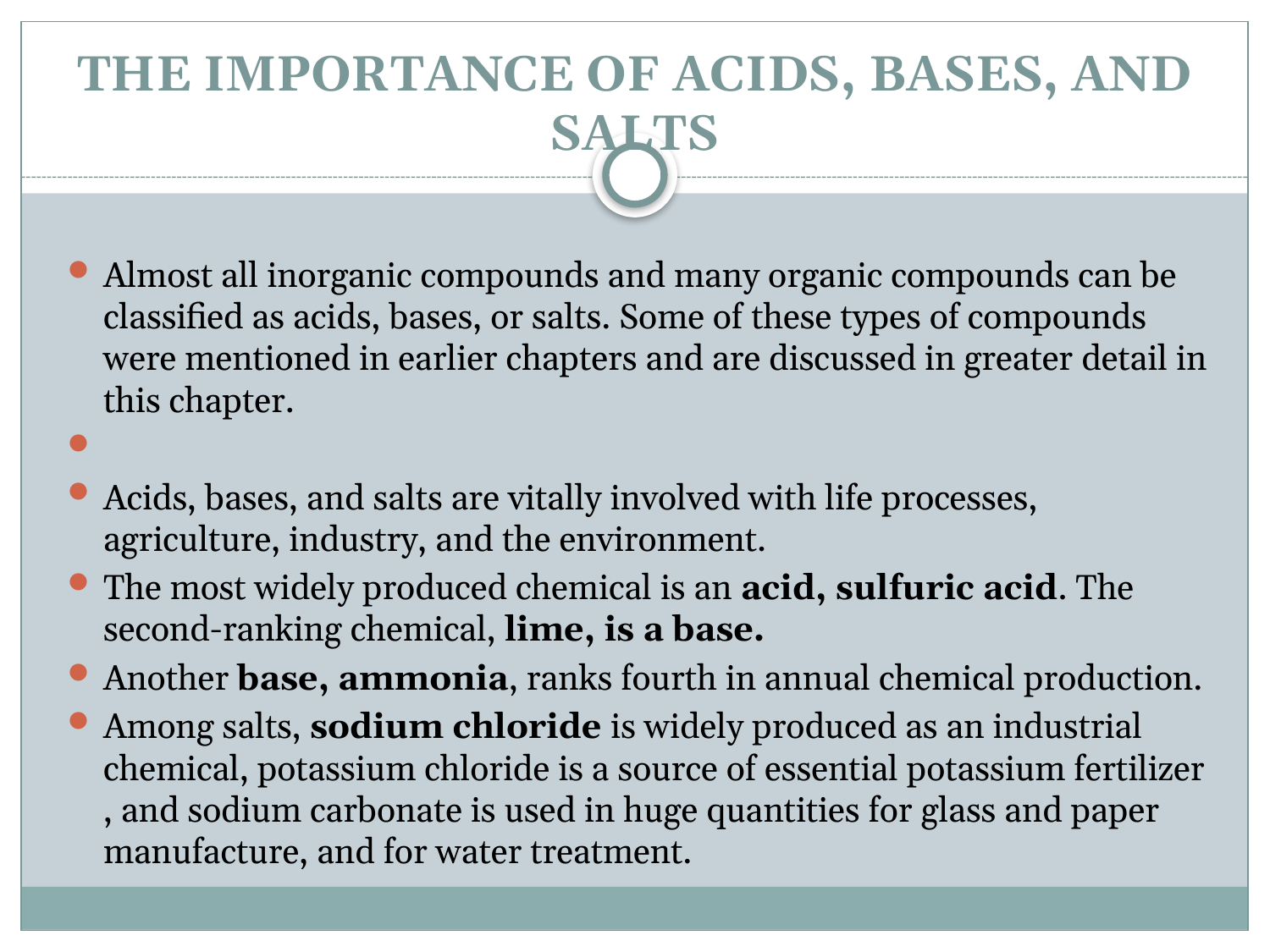

# THE IMPORTANCE OF ACIDS, BASES, AND SALTS
Almost all inorganic compounds and many organic compounds can be classified as acids, bases, or salts. Some of these types of compounds were mentioned in earlier chapters and are discussed in greater detail in this chapter.

Acids, bases, and salts are vitally involved with life processes, agriculture, industry, and the environment.
The most widely produced chemical is an acid, sulfuric acid. The second-ranking chemical, lime, is a base.
Another base, ammonia, ranks fourth in annual chemical production.
Among salts, sodium chloride is widely produced as an industrial chemical, potassium chloride is a source of essential potassium fertilizer , and sodium carbonate is used in huge quantities for glass and paper manufacture, and for water treatment.